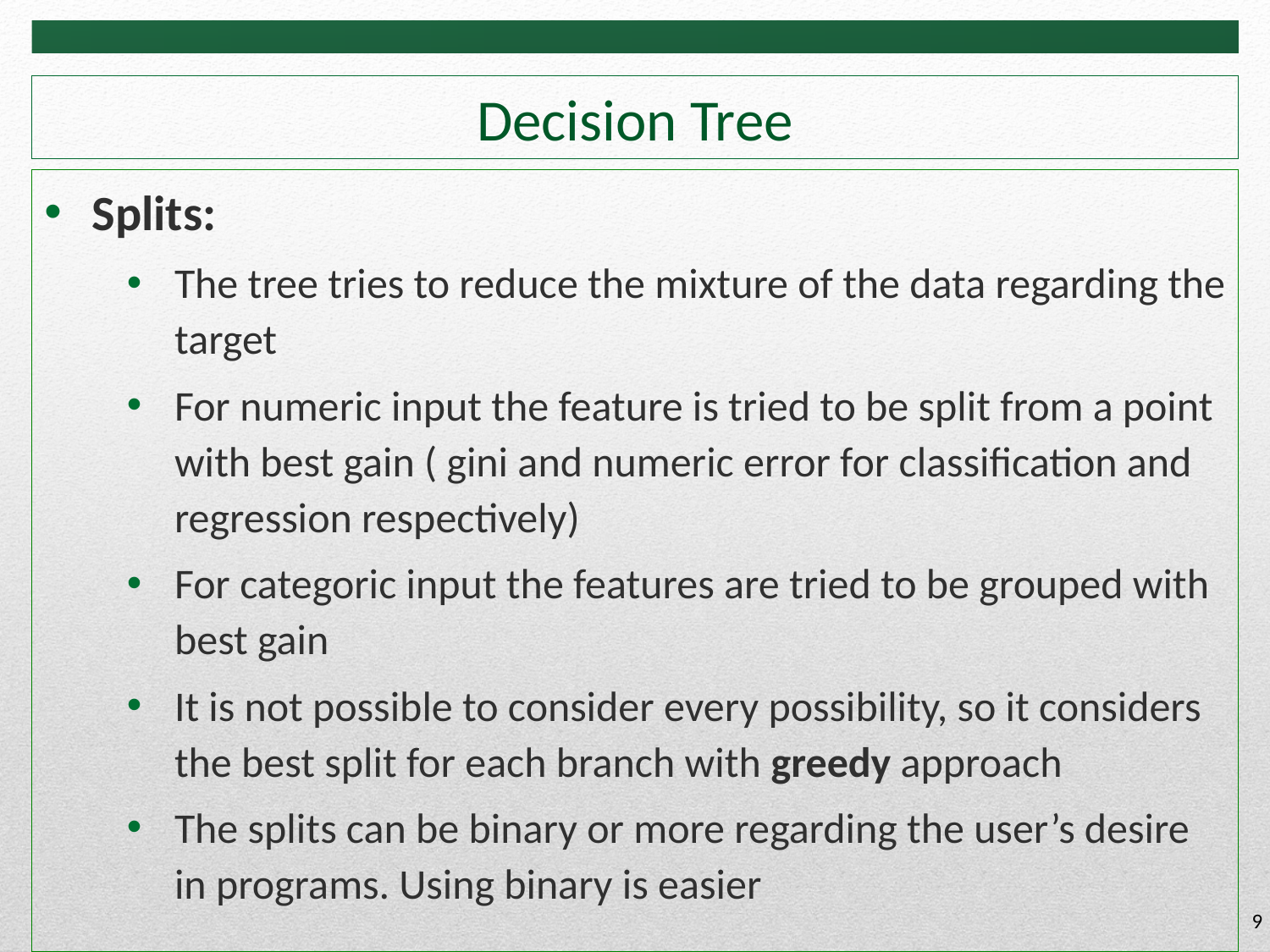

# Decision Tree
Splits:
The tree tries to reduce the mixture of the data regarding the target
For numeric input the feature is tried to be split from a point with best gain ( gini and numeric error for classification and regression respectively)
For categoric input the features are tried to be grouped with best gain
It is not possible to consider every possibility, so it considers the best split for each branch with greedy approach
The splits can be binary or more regarding the user’s desire in programs. Using binary is easier
9